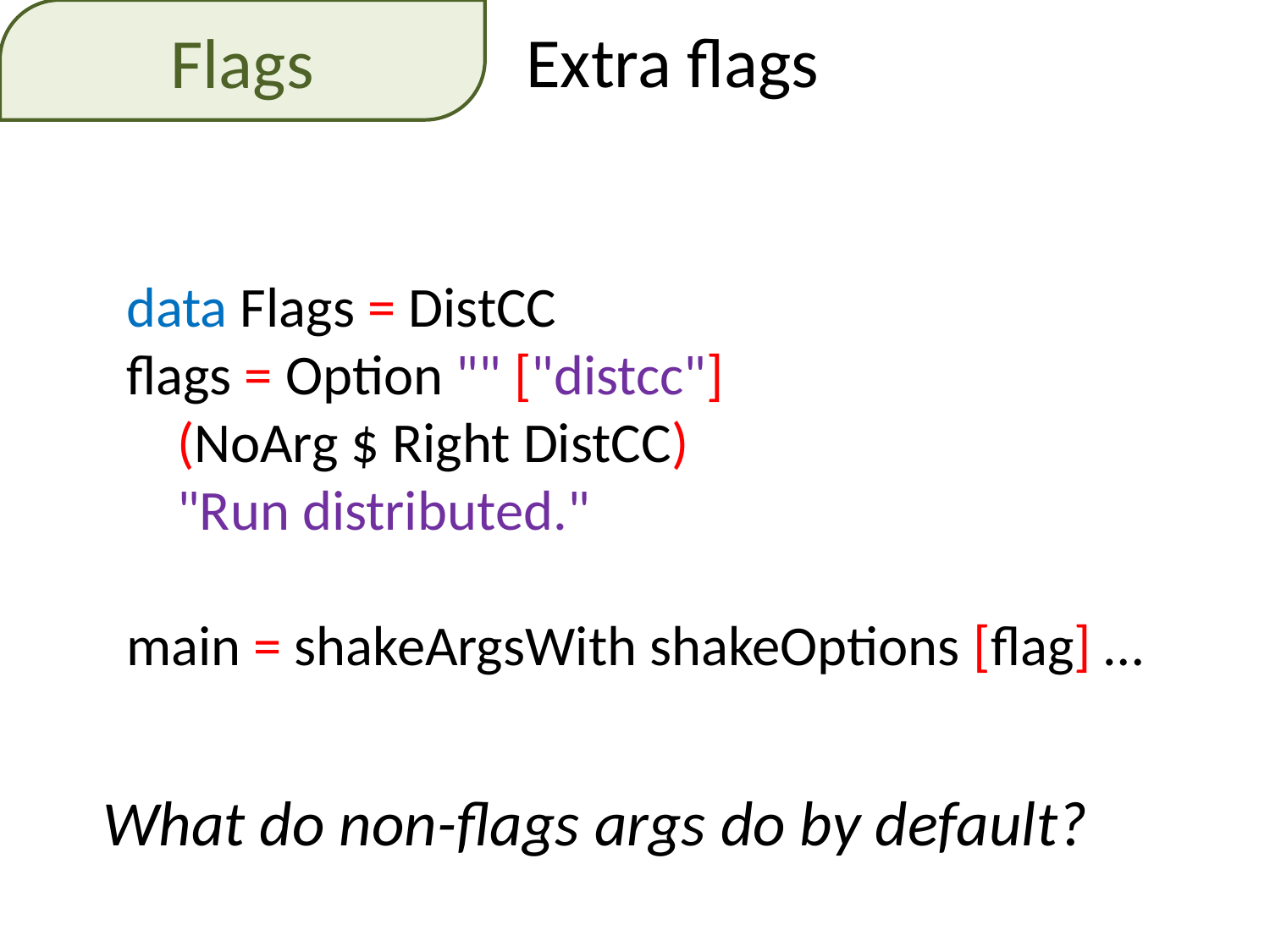

Flags
Extra flags
data Flags = DistCC
flags = Option "" ["distcc"]
    (NoArg $ Right DistCC)
    "Run distributed."

main = shakeArgsWith shakeOptions [flag] …
What do non-flags args do by default?